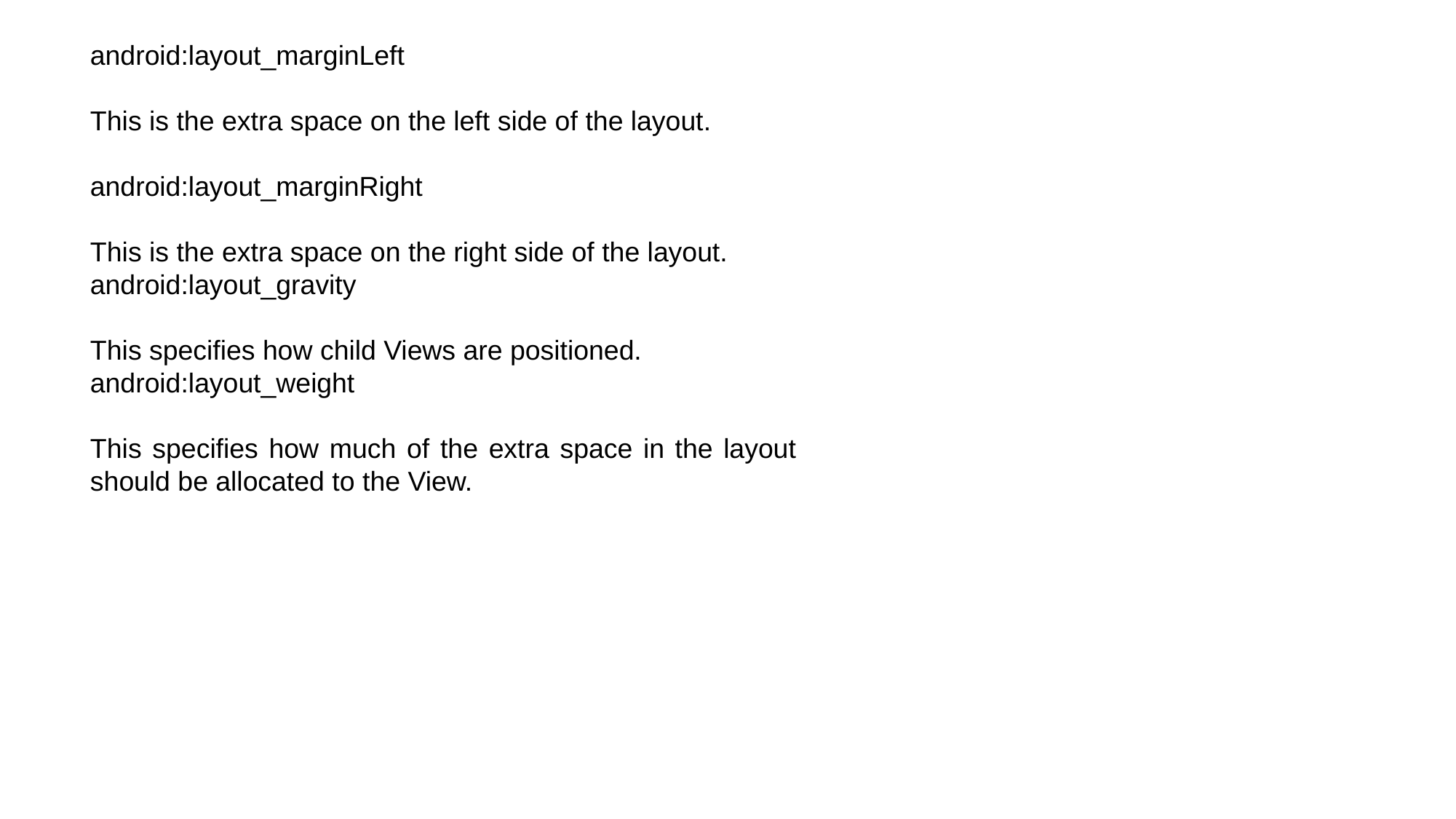

android:layout_marginLeft

This is the extra space on the left side of the layout.

android:layout_marginRight

This is the extra space on the right side of the layout.
android:layout_gravity

This specifies how child Views are positioned.
android:layout_weight

This specifies how much of the extra space in the layout should be allocated to the View.